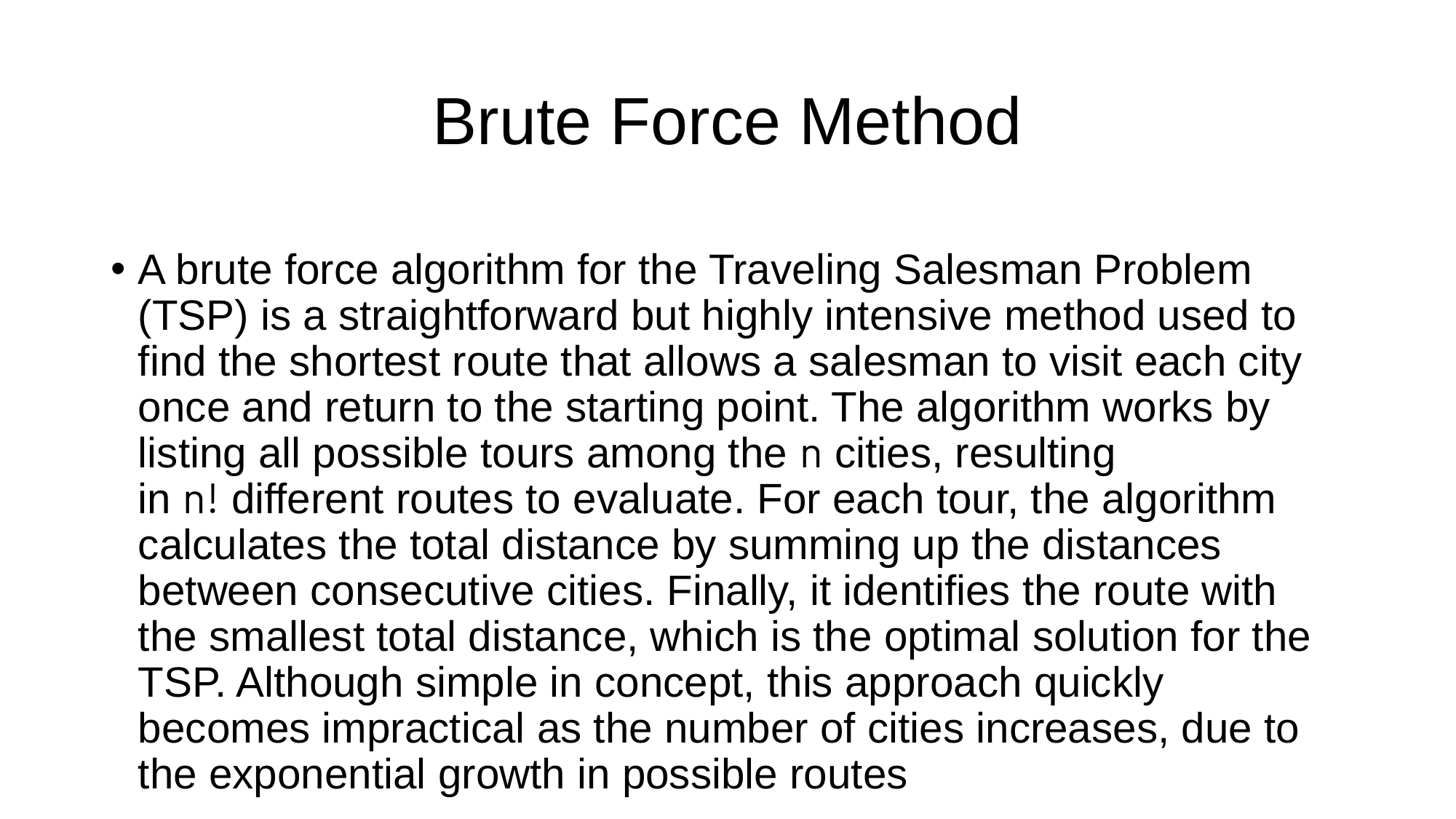

# Brute Force Method
A brute force algorithm for the Traveling Salesman Problem (TSP) is a straightforward but highly intensive method used to find the shortest route that allows a salesman to visit each city once and return to the starting point. The algorithm works by listing all possible tours among the n cities, resulting in n! different routes to evaluate. For each tour, the algorithm calculates the total distance by summing up the distances between consecutive cities. Finally, it identifies the route with the smallest total distance, which is the optimal solution for the TSP. Although simple in concept, this approach quickly becomes impractical as the number of cities increases, due to the exponential growth in possible routes